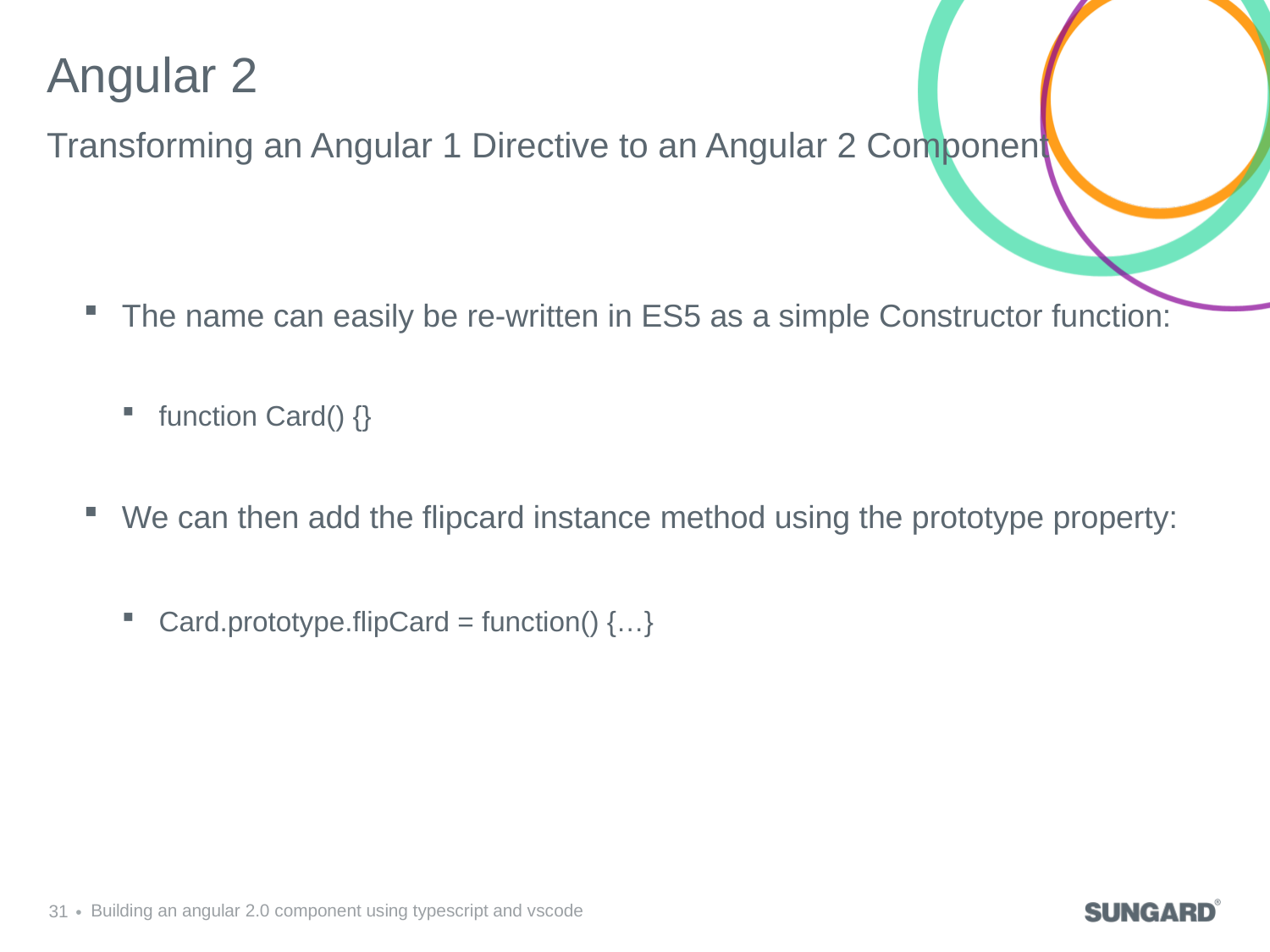

# Angular 2
Transforming an Angular 1 Directive to an Angular 2 Component

The name can easily be re-written in ES5 as a simple Constructor function:

function Card() {}

We can then add the flipcard instance method using the prototype property:

Card.prototype.flipCard = function() {…}

31
Building an angular 2.0 component using typescript and vscode